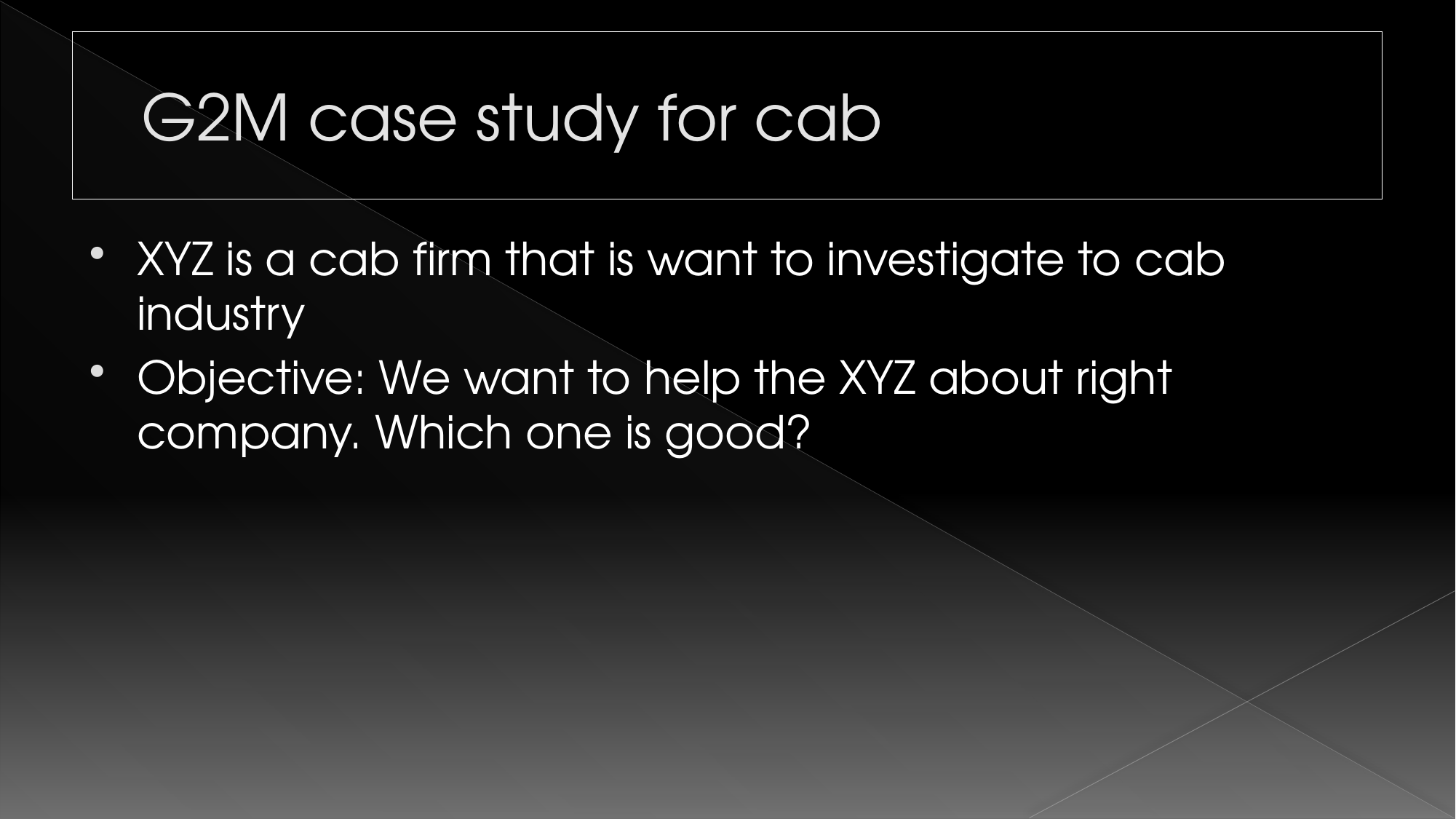

# G2M case study for cab
XYZ is a cab firm that is want to investigate to cab industry
Objective: We want to help the XYZ about right company. Which one is good?